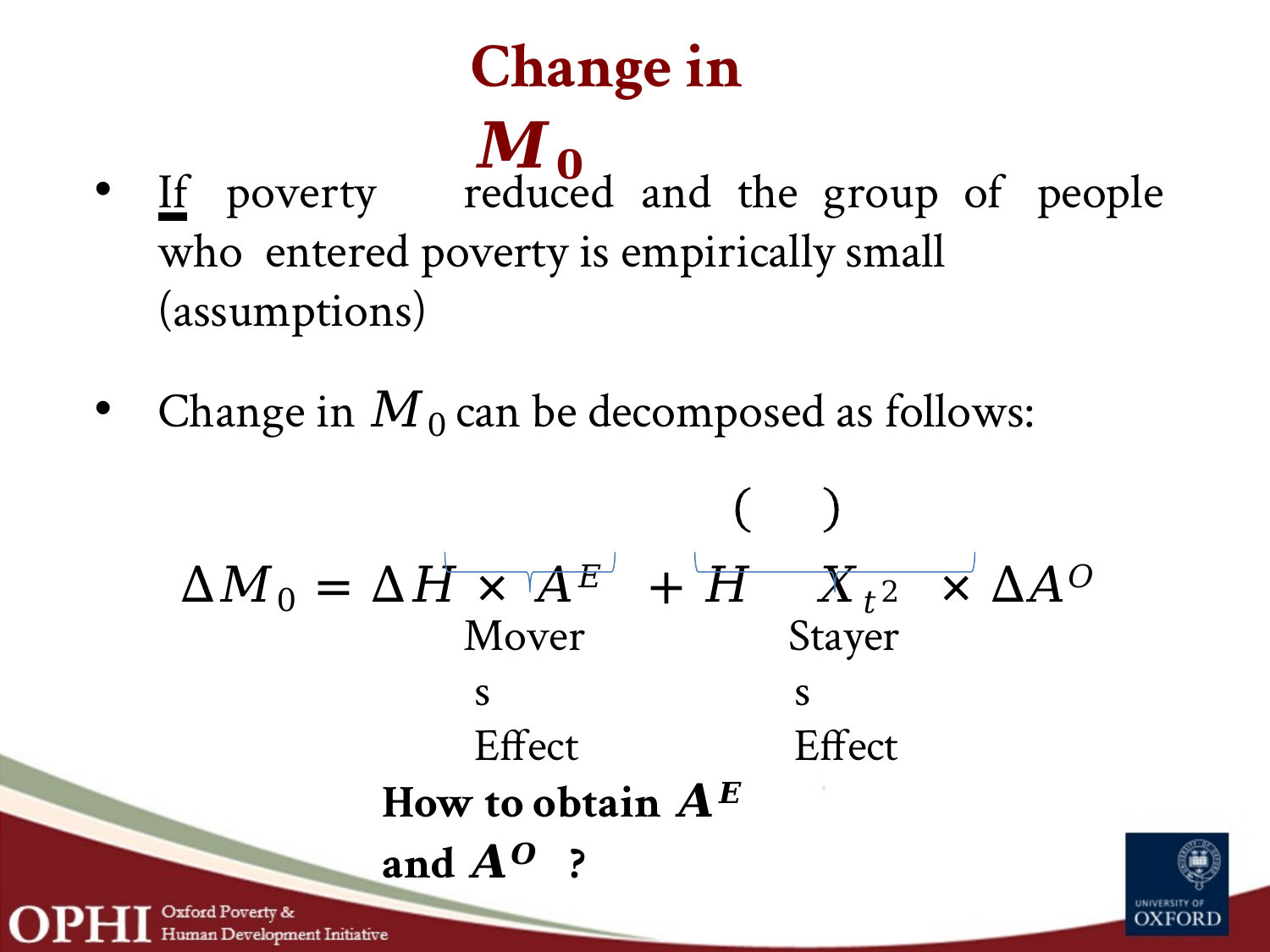

# Change in 𝑴𝟎
If	poverty	reduced	and	the	group	of	people	who  entered poverty is empirically small (assumptions)
Change in 𝑀0 can be decomposed as follows:

∆𝑀0  = ∆𝐻 × 𝐴𝐸 + 𝐻	𝑋𝑡2	× ∆𝐴𝑂

Movers  Effect
Stayers  Effect
How to obtain 𝑨𝑬 and 𝑨𝑶 ?